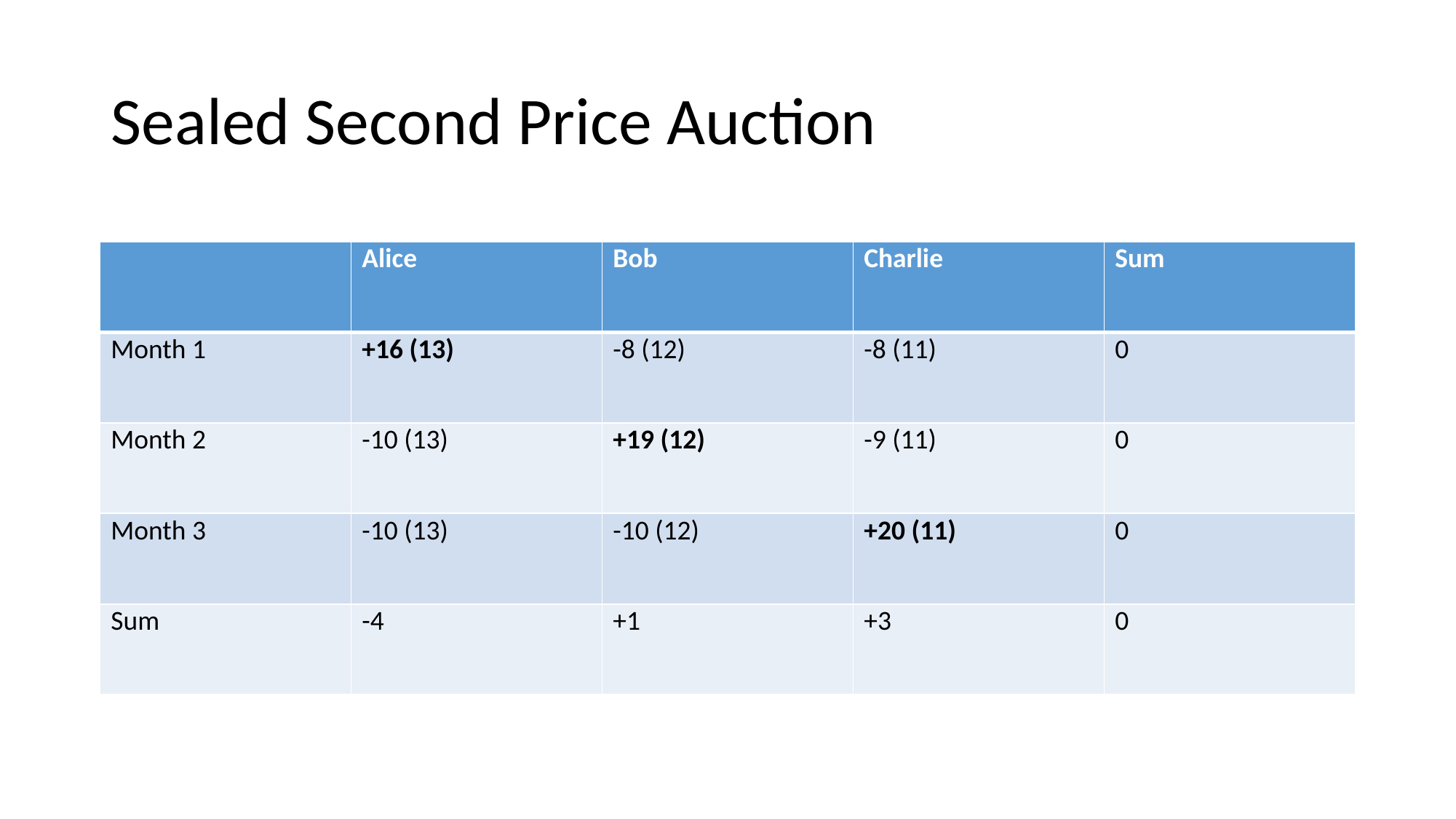

# Sealed Second Price Auction
|  | Alice | Bob | Charlie | Sum |
| --- | --- | --- | --- | --- |
| Month 1 | +16 (13) | -8 (12) | -8 (11) | 0 |
| Month 2 | -10 (13) | +19 (12) | -9 (11) | 0 |
| Month 3 | -10 (13) | -10 (12) | +20 (11) | 0 |
| Sum | -4 | +1 | +3 | 0 |